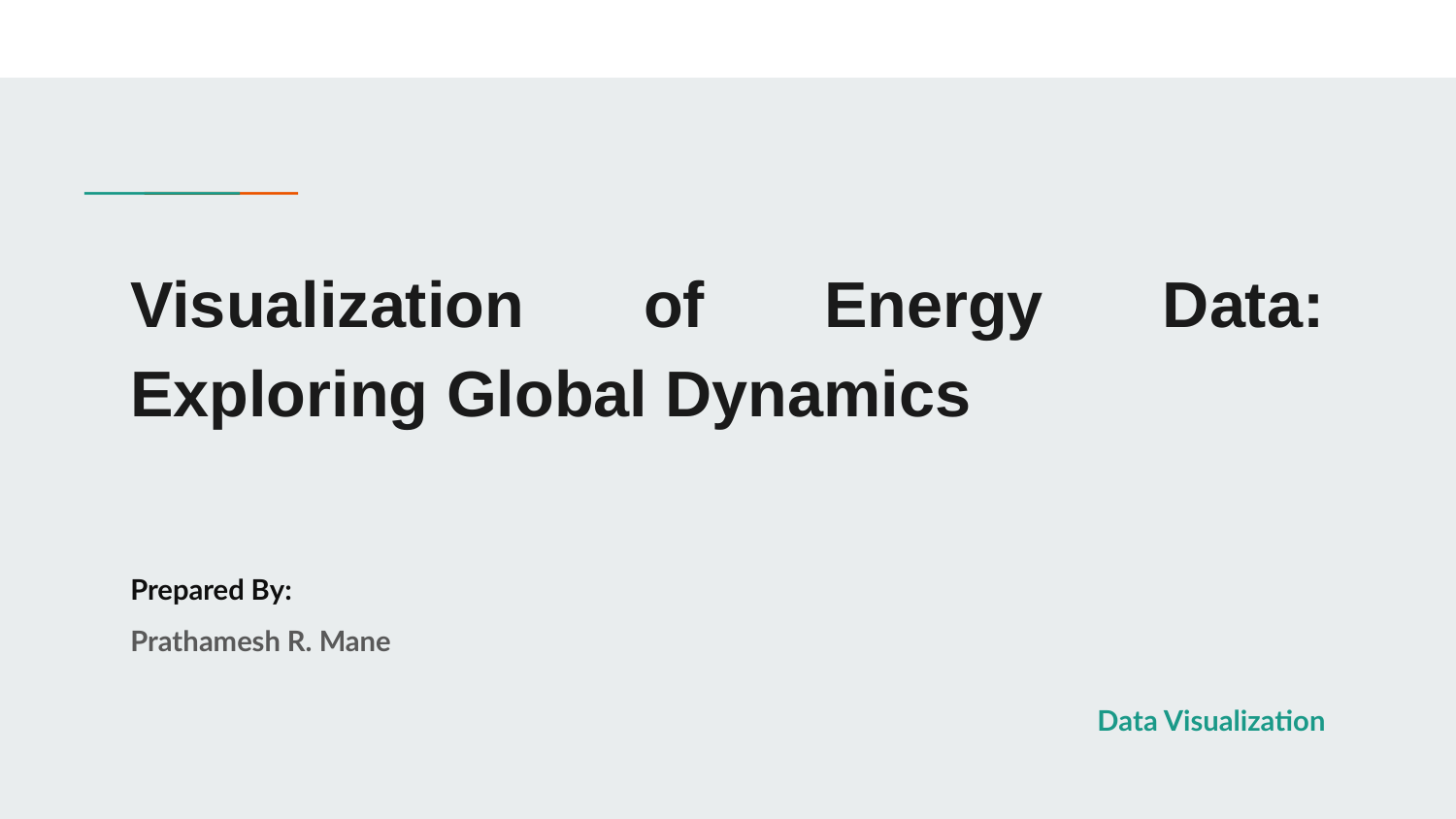

# Visualization of Energy Data: Exploring Global Dynamics
Prepared By:
Prathamesh R. Mane
Data Visualization